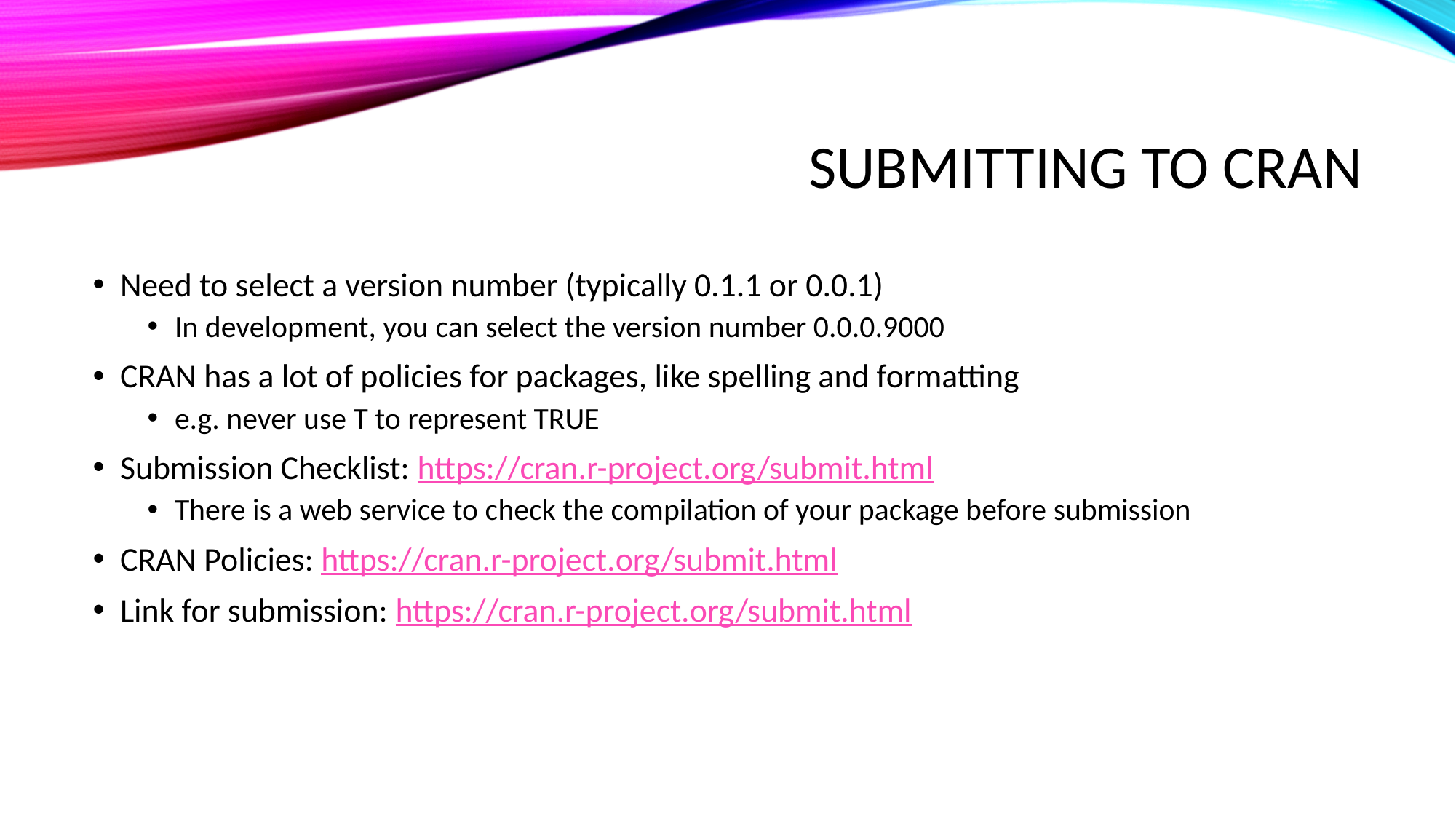

# Submitting to CRAN
Need to select a version number (typically 0.1.1 or 0.0.1)
In development, you can select the version number 0.0.0.9000
CRAN has a lot of policies for packages, like spelling and formatting
e.g. never use T to represent TRUE
Submission Checklist: https://cran.r-project.org/submit.html
There is a web service to check the compilation of your package before submission
CRAN Policies: https://cran.r-project.org/submit.html
Link for submission: https://cran.r-project.org/submit.html